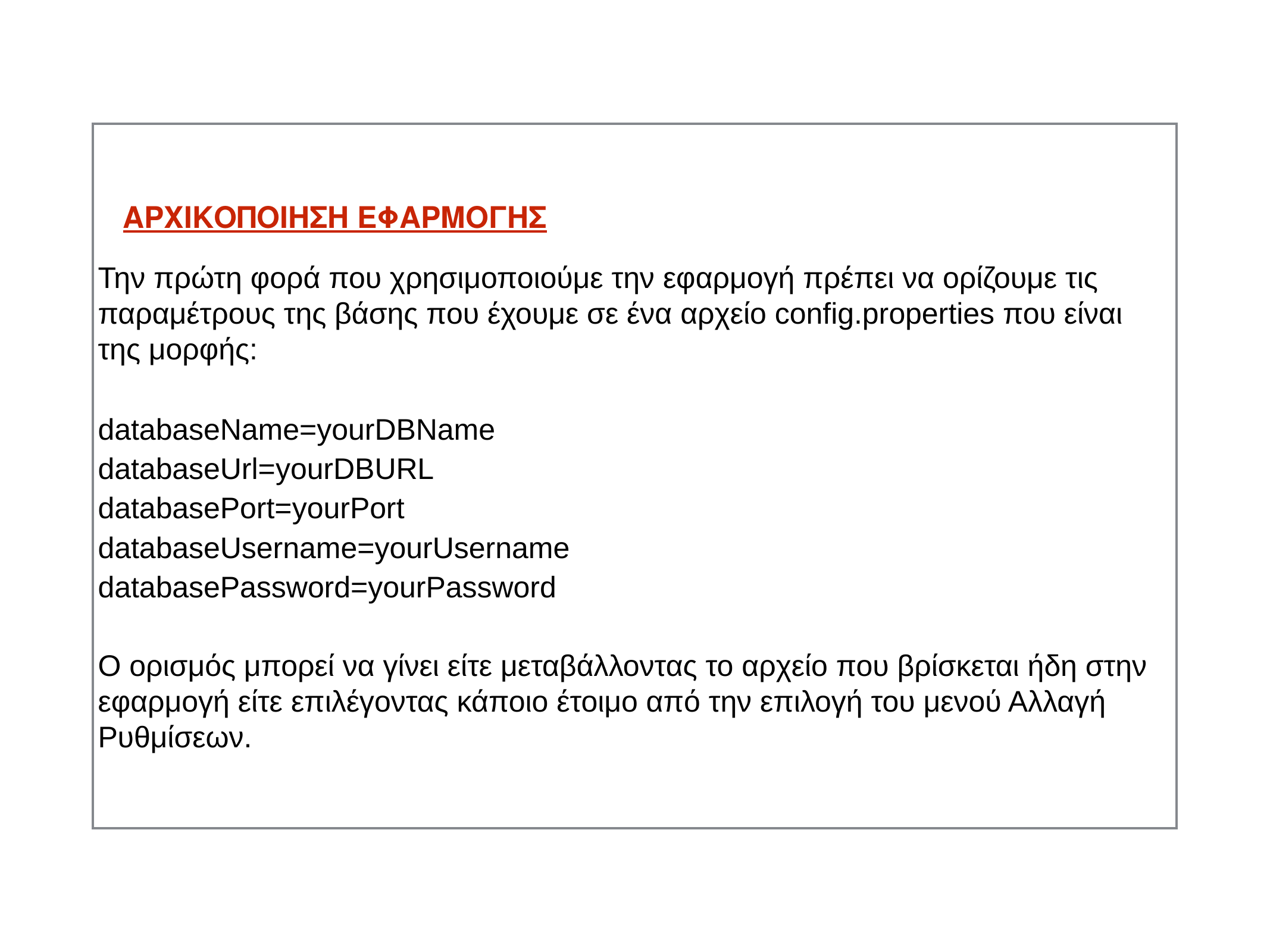

ΑΡΧΙΚΟΠΟΙΗΣΗ ΕΦΑΡΜΟΓΗΣ
Την πρώτη φορά που χρησιμοποιούμε την εφαρμογή πρέπει να ορίζουμε τις παραμέτρους της βάσης που έχουμε σε ένα αρχείο config.properties που είναι της μορφής:

databaseName=yourDBName
databaseUrl=yourDBURL
databasePort=yourPort
databaseUsername=yourUsername
databasePassword=yourPassword

Ο ορισμός μπορεί να γίνει είτε μεταβάλλοντας το αρχείο που βρίσκεται ήδη στην εφαρμογή είτε επιλέγοντας κάποιο έτοιμο από την επιλογή του μενού Αλλαγή Ρυθμίσεων.